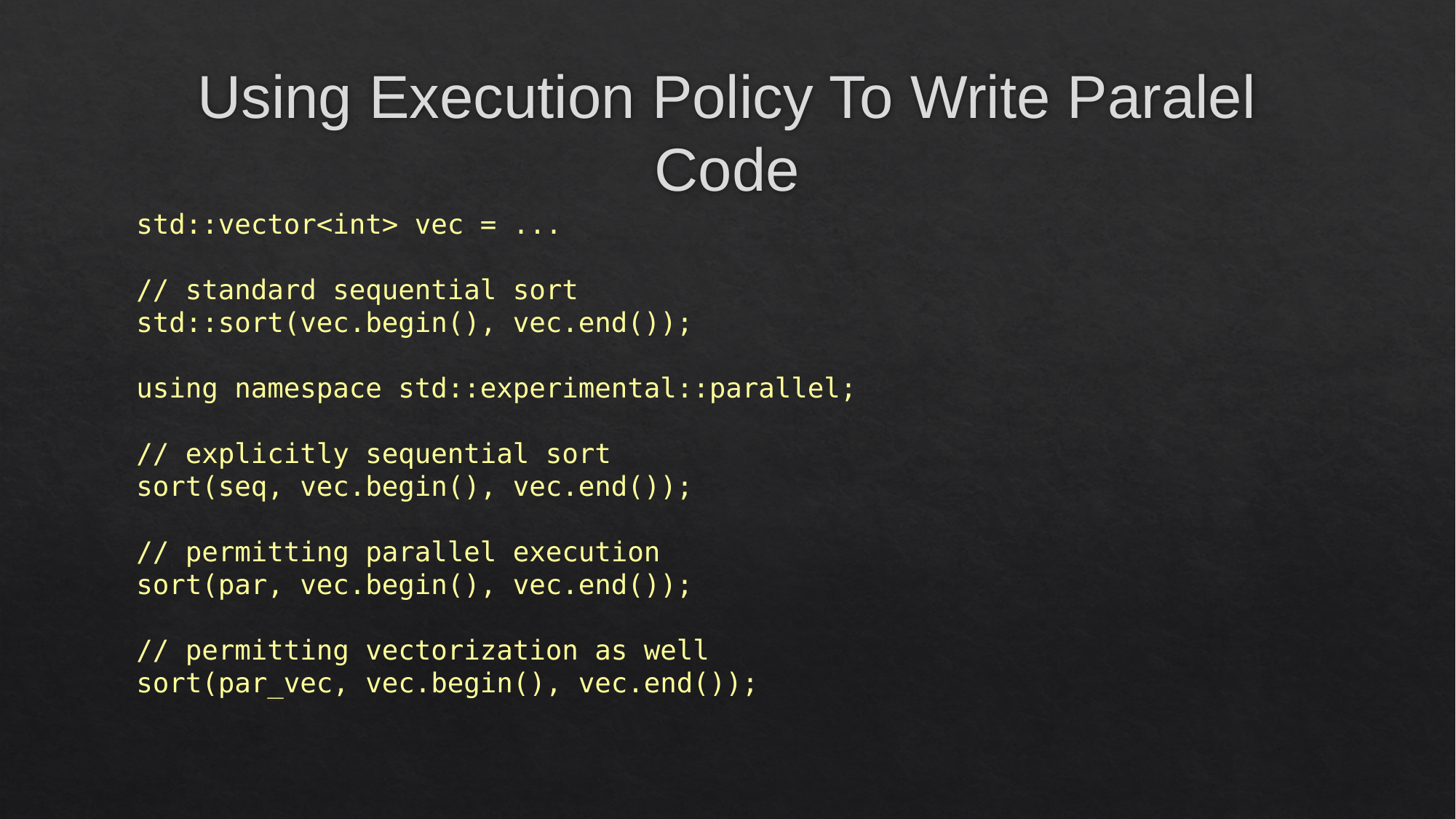

# Using Execution Policy To Write Paralel Code
std::vector<int> vec = ...

// standard sequential sort
std::sort(vec.begin(), vec.end());

using namespace std::experimental::parallel;

// explicitly sequential sort
sort(seq, vec.begin(), vec.end());

// permitting parallel execution
sort(par, vec.begin(), vec.end());

// permitting vectorization as well
sort(par_vec, vec.begin(), vec.end());